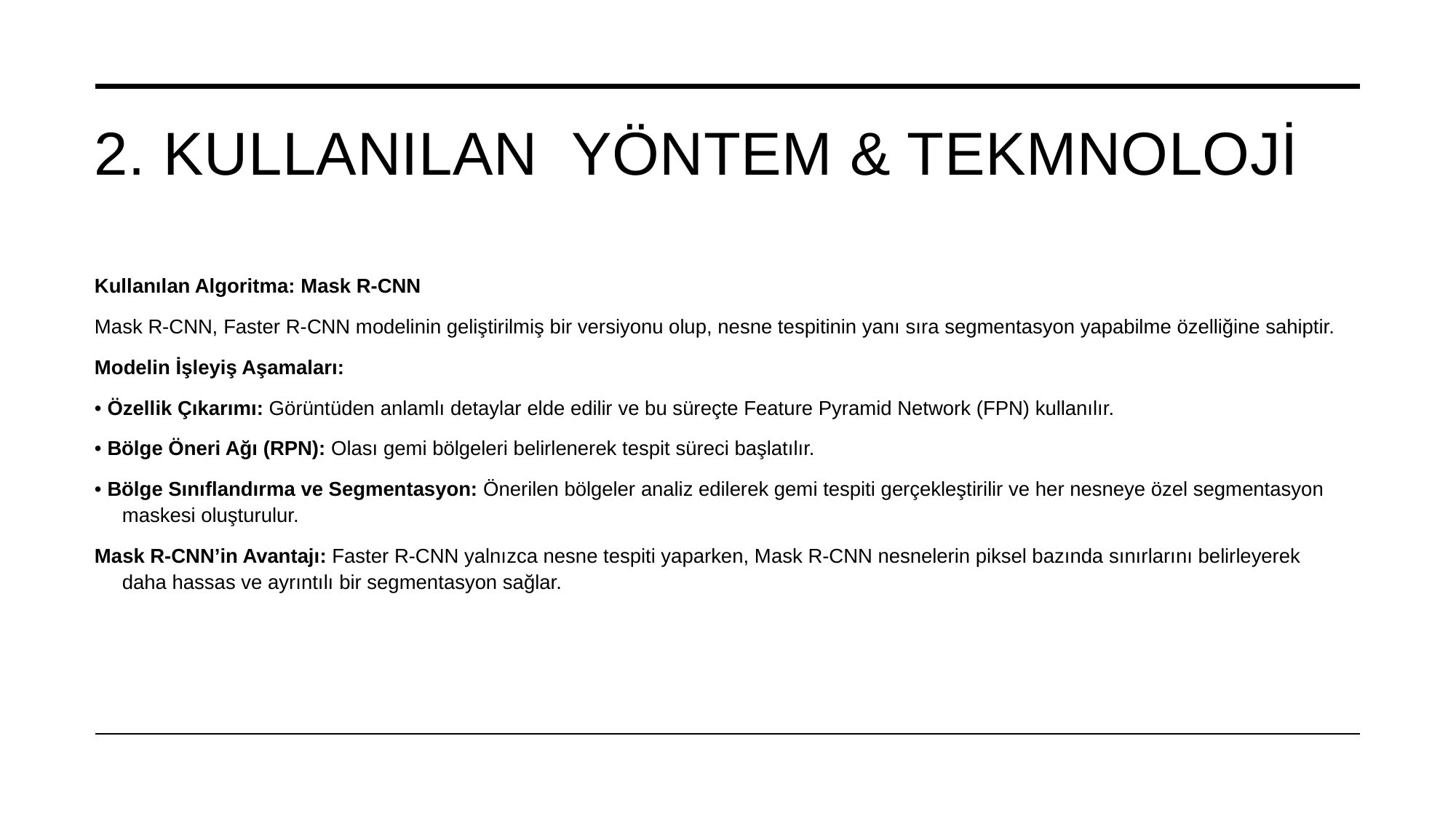

# 2. kULLANILAN  YÖNTEM & TEKMNOLOJİ
Kullanılan Algoritma: Mask R-CNN
Mask R-CNN, Faster R-CNN modelinin geliştirilmiş bir versiyonu olup, nesne tespitinin yanı sıra segmentasyon yapabilme özelliğine sahiptir.
Modelin İşleyiş Aşamaları:
• Özellik Çıkarımı: Görüntüden anlamlı detaylar elde edilir ve bu süreçte Feature Pyramid Network (FPN) kullanılır.
• Bölge Öneri Ağı (RPN): Olası gemi bölgeleri belirlenerek tespit süreci başlatılır.
• Bölge Sınıflandırma ve Segmentasyon: Önerilen bölgeler analiz edilerek gemi tespiti gerçekleştirilir ve her nesneye özel segmentasyon maskesi oluşturulur.
Mask R-CNN’in Avantajı: Faster R-CNN yalnızca nesne tespiti yaparken, Mask R-CNN nesnelerin piksel bazında sınırlarını belirleyerek daha hassas ve ayrıntılı bir segmentasyon sağlar.